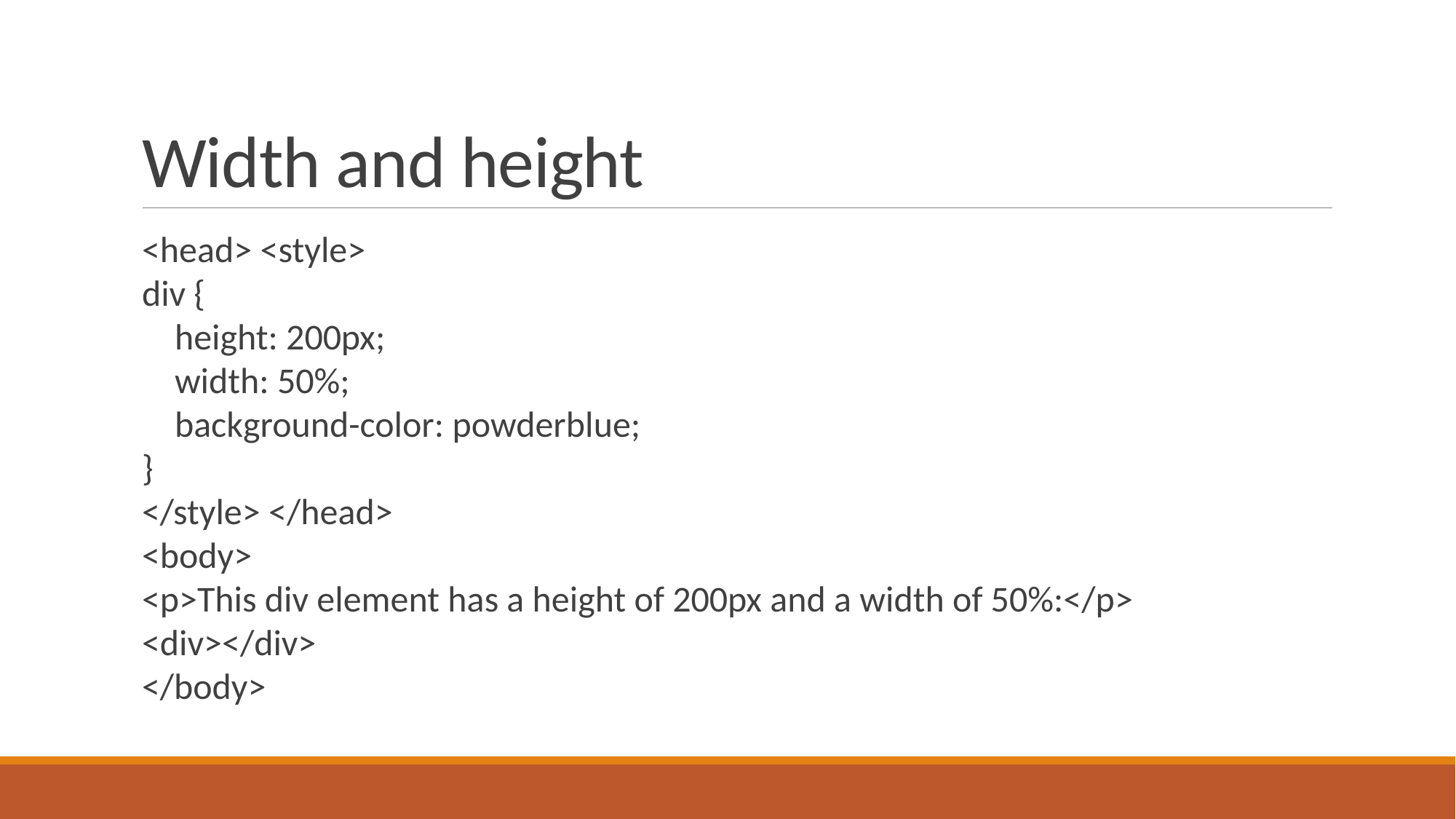

# Width and height
<head> <style>
div {
    height: 200px;
    width: 50%;
    background-color: powderblue;
}
</style> </head>
<body>
<p>This div element has a height of 200px and a width of 50%:</p>
<div></div>
</body>